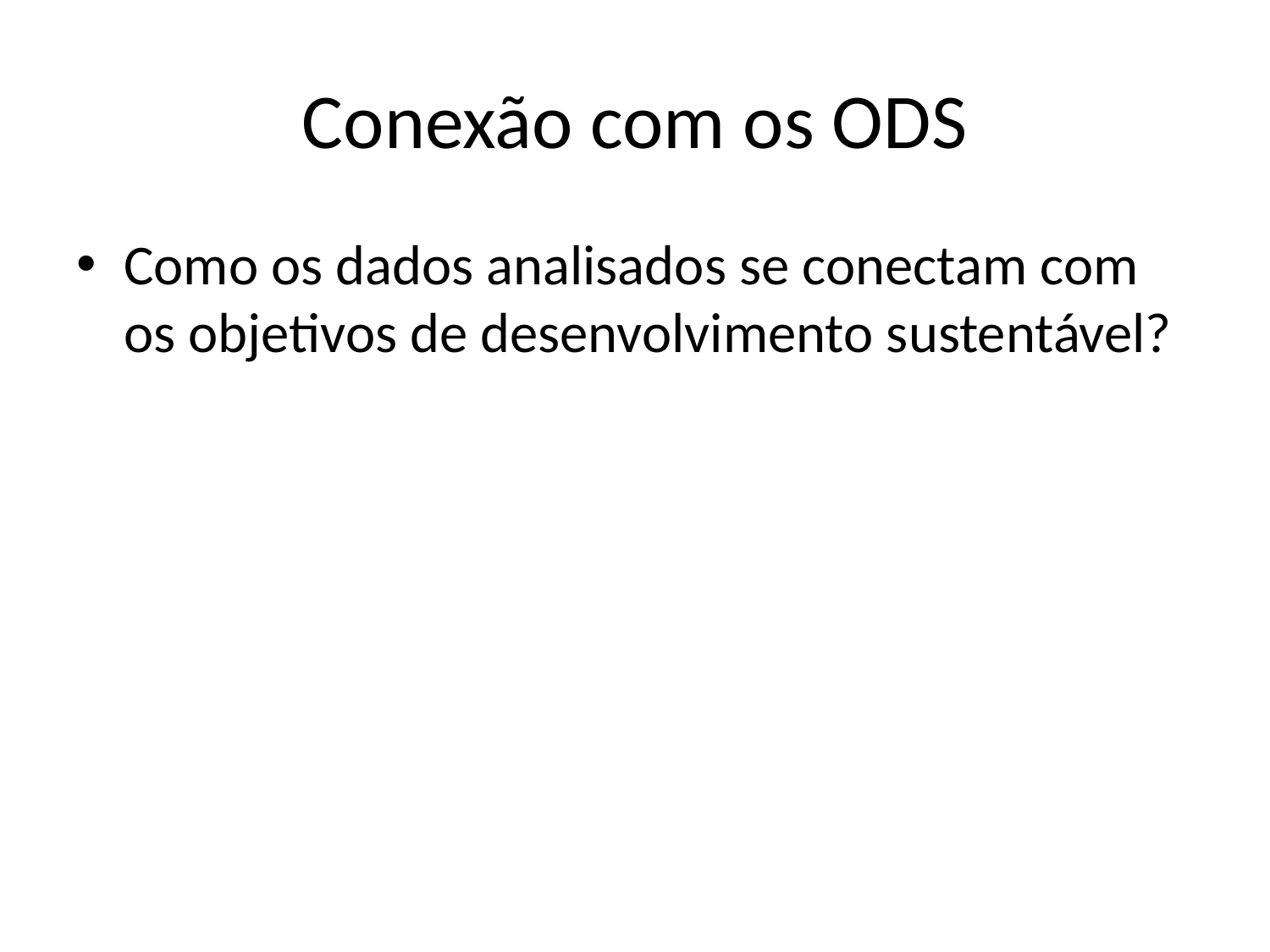

# Conexão com os ODS
Como os dados analisados se conectam com os objetivos de desenvolvimento sustentável?